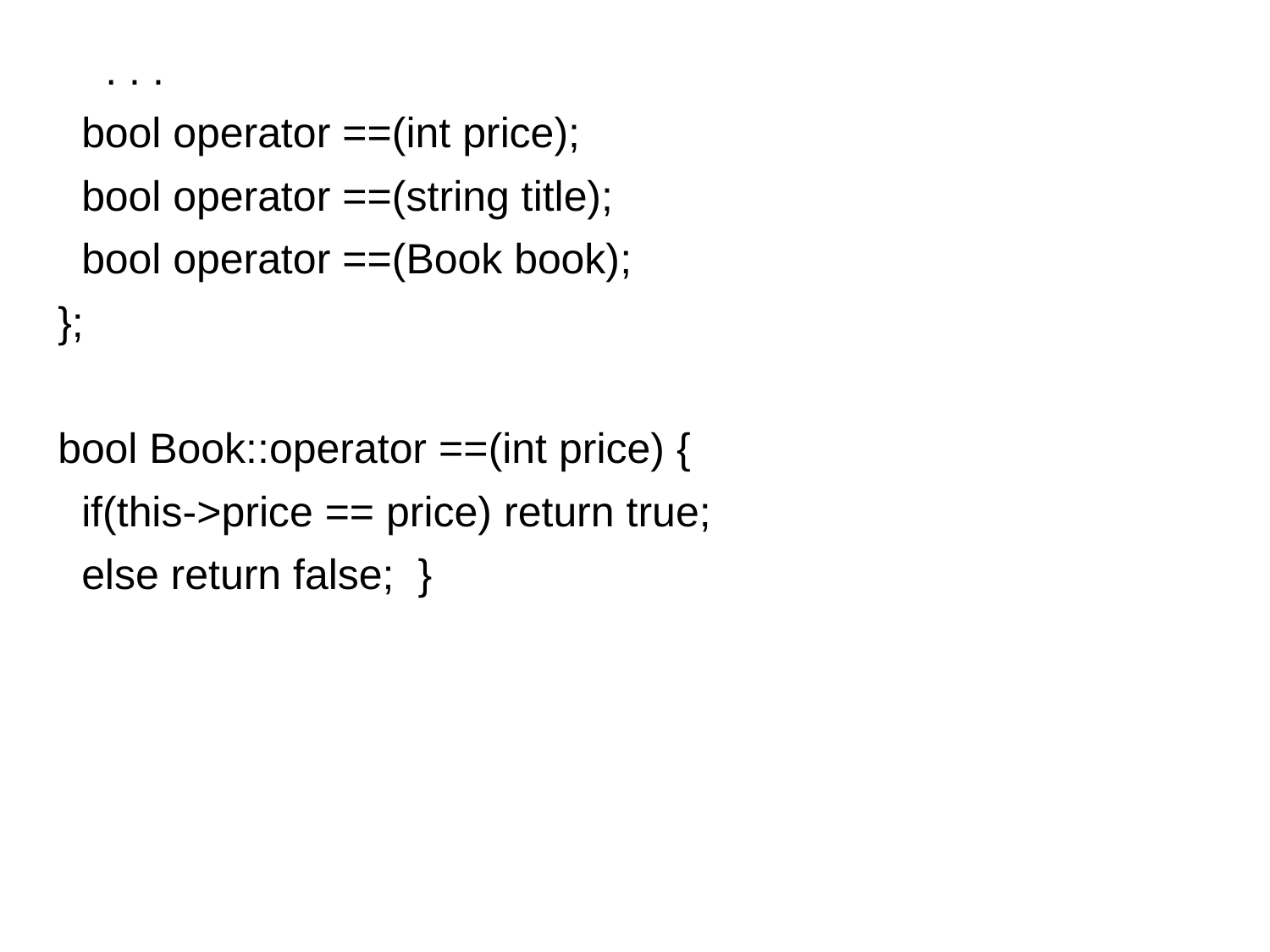

. . .
  bool operator ==(int price);
  bool operator ==(string title);
  bool operator ==(Book book);
};

bool Book::operator ==(int price) {
  if(this->price == price) return true;
  else return false;  }

3